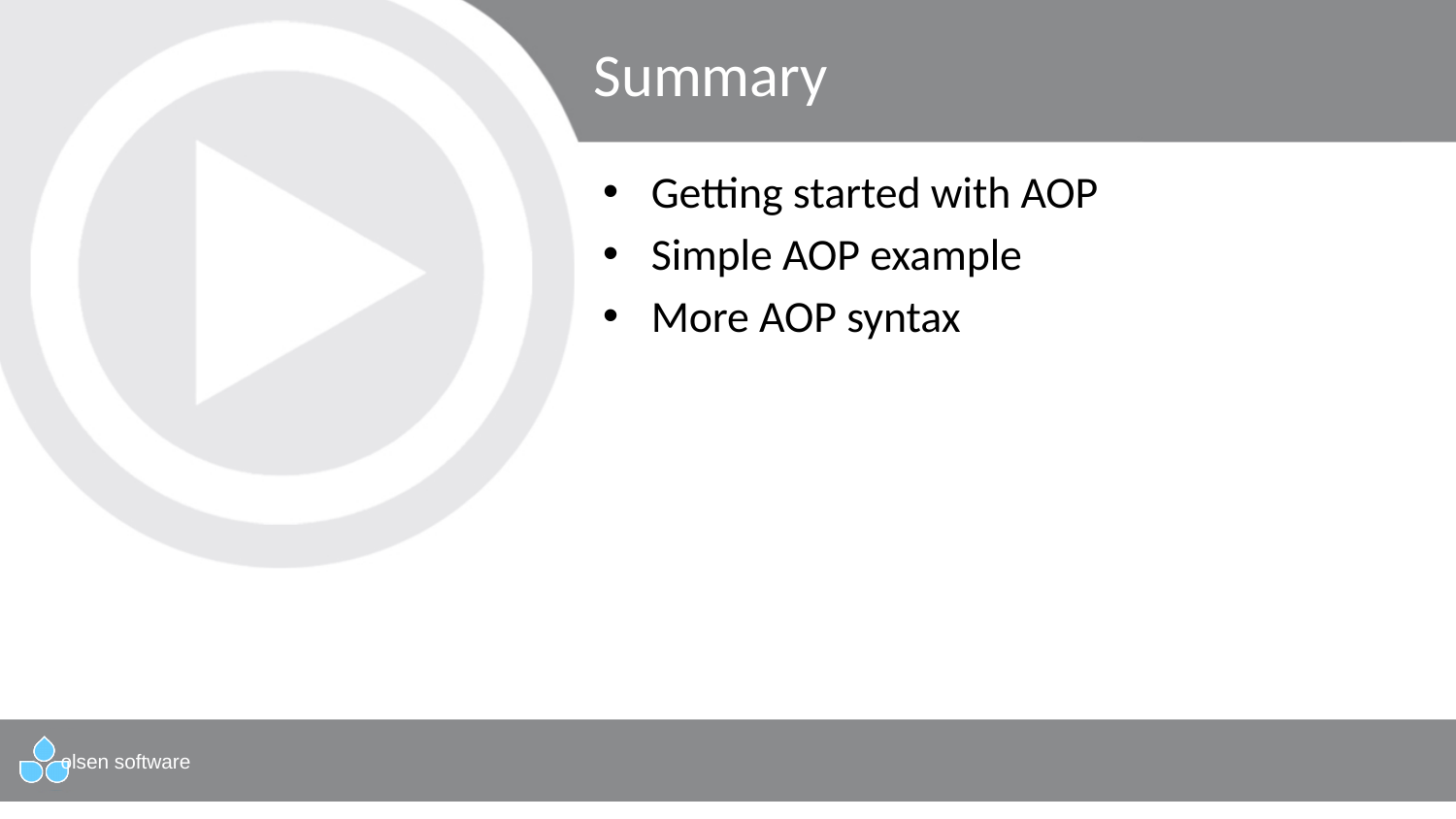

# Summary
Getting started with AOP
Simple AOP example
More AOP syntax